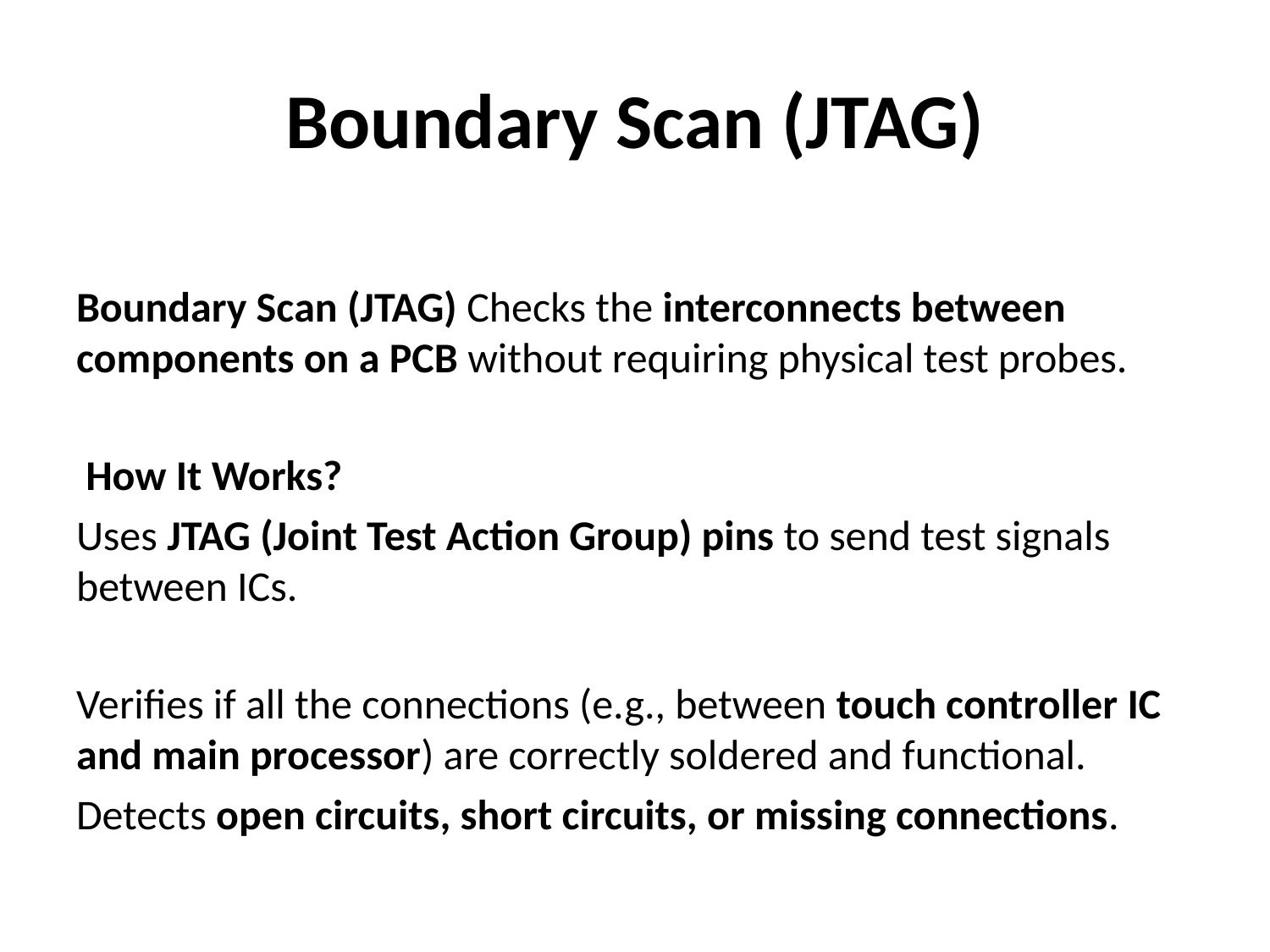

# Boundary Scan (JTAG)
Boundary Scan (JTAG) Checks the interconnects between components on a PCB without requiring physical test probes.

 How It Works?
Uses JTAG (Joint Test Action Group) pins to send test signals between ICs.

Verifies if all the connections (e.g., between touch controller IC and main processor) are correctly soldered and functional.
Detects open circuits, short circuits, or missing connections.